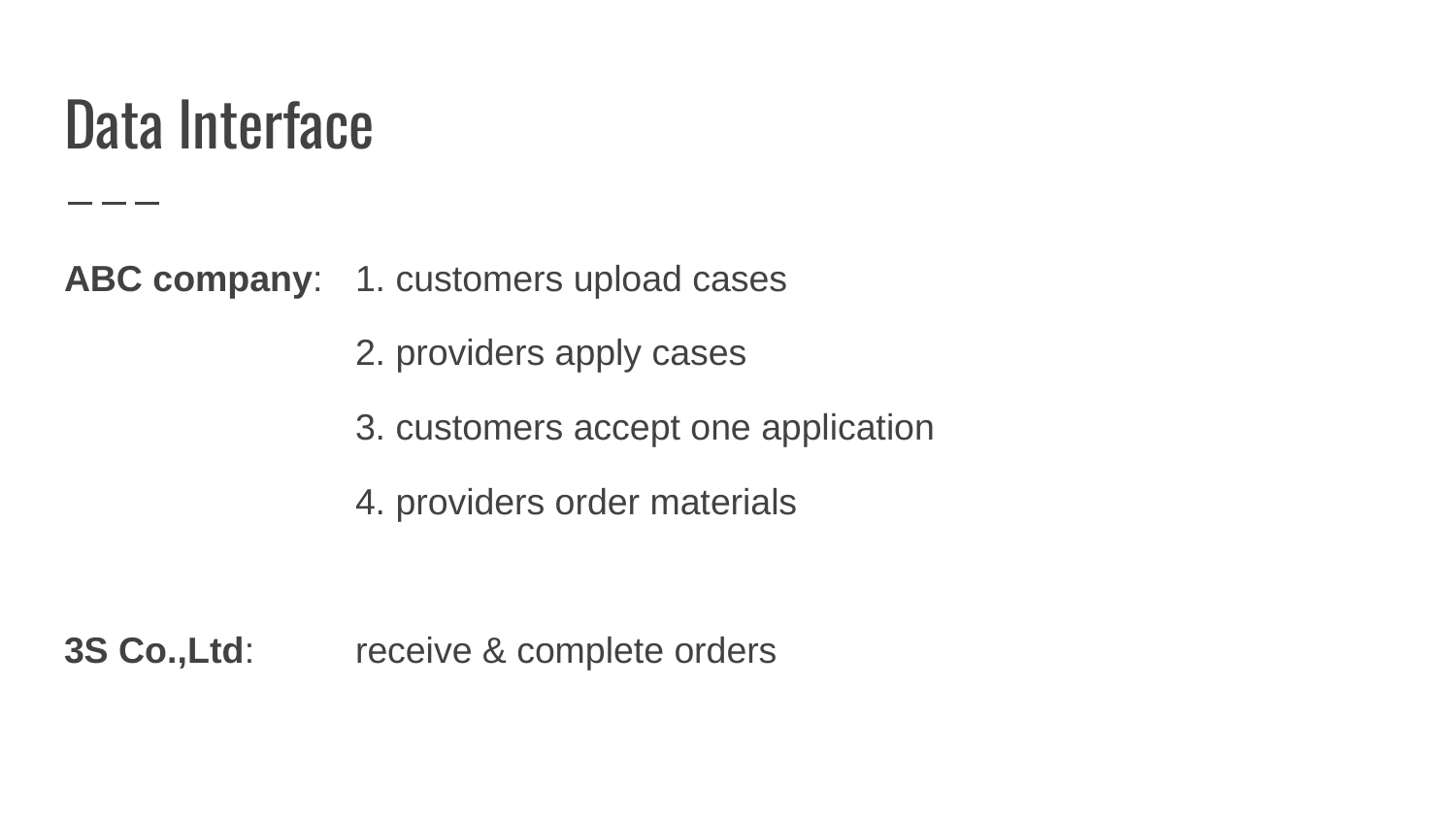

# Data Interface
ABC company:	1. customers upload cases
2. providers apply cases
3. customers accept one application
4. providers order materials

3S Co.,Ltd:	receive & complete orders